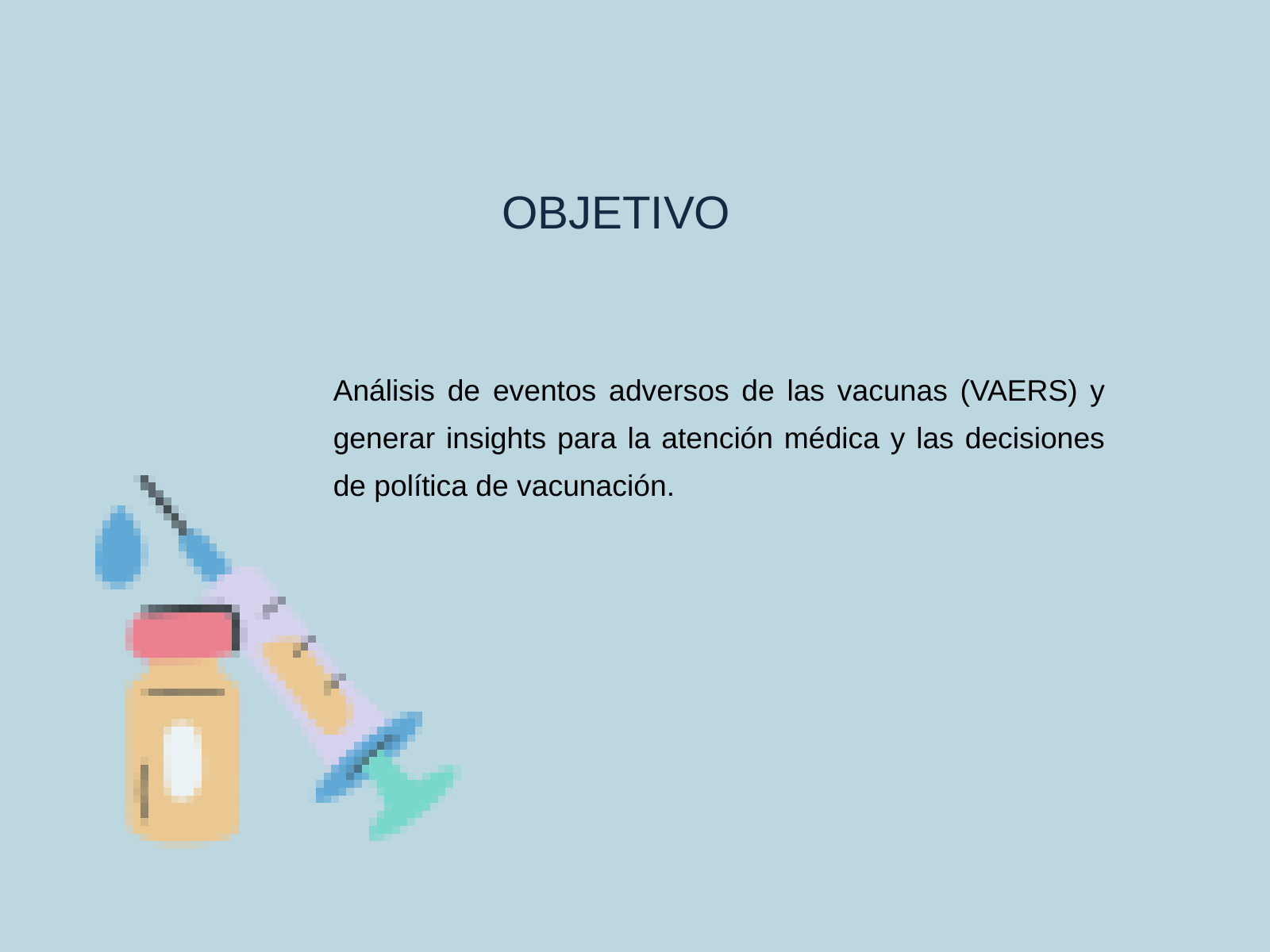

OBJETIVO
Análisis de eventos adversos de las vacunas (VAERS) y generar insights para la atención médica y las decisiones de política de vacunación.